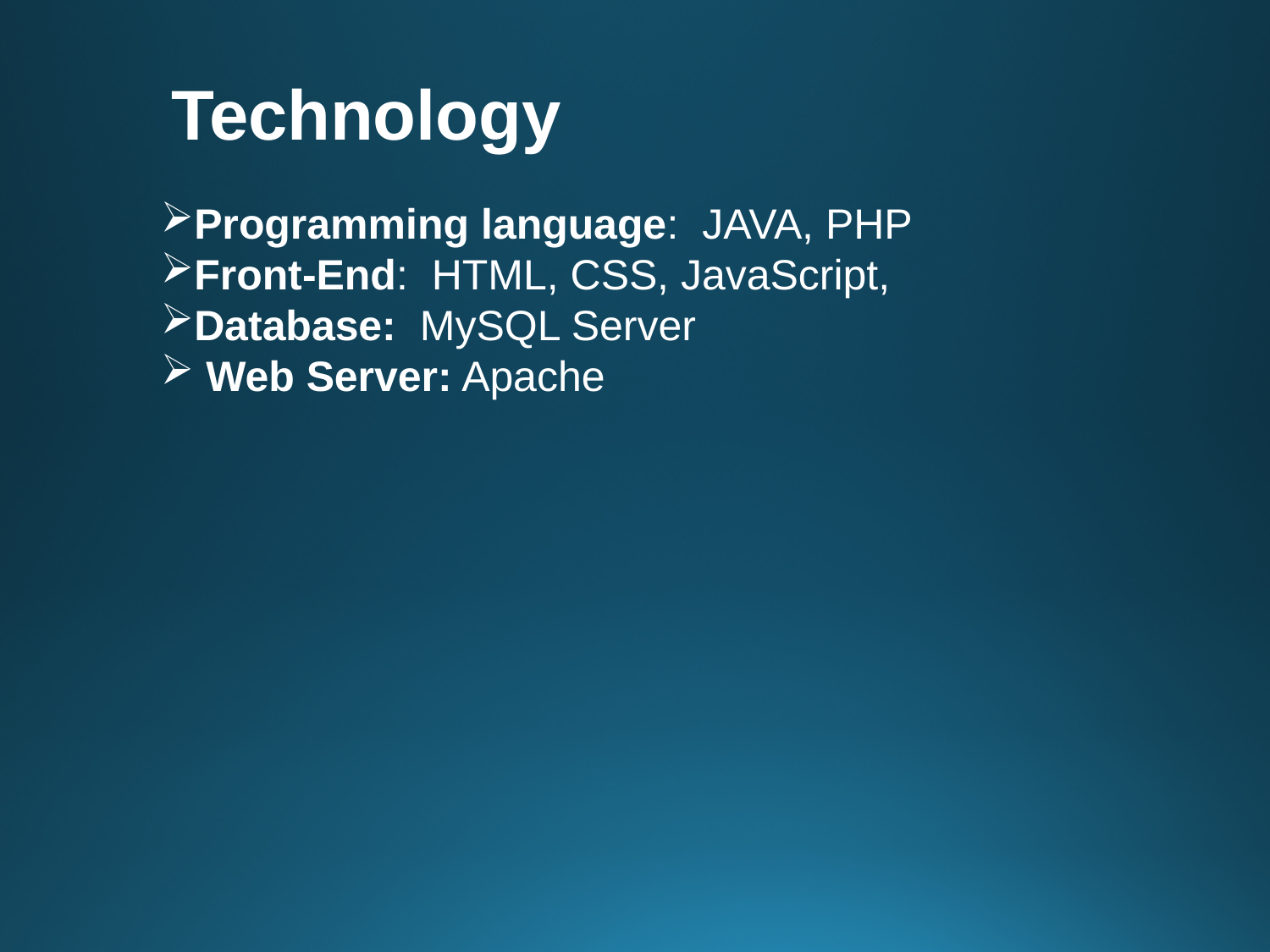

Technology
Programming language:  JAVA, PHP
Front-End:  HTML, CSS, JavaScript,
Database:  MySQL Server
 Web Server: Apache